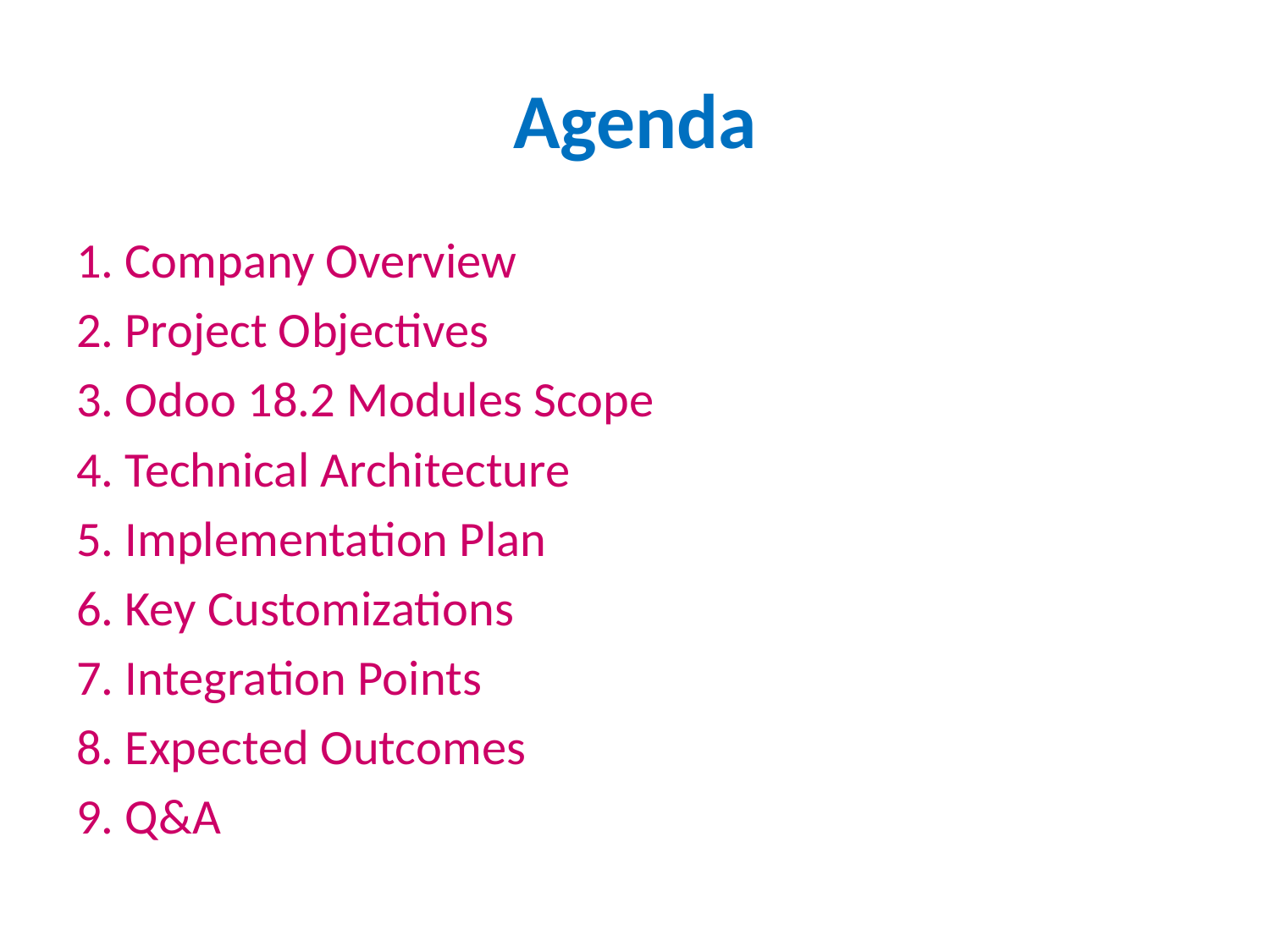

# Agenda
1. Company Overview
2. Project Objectives
3. Odoo 18.2 Modules Scope
4. Technical Architecture
5. Implementation Plan
6. Key Customizations
7. Integration Points
8. Expected Outcomes
9. Q&A